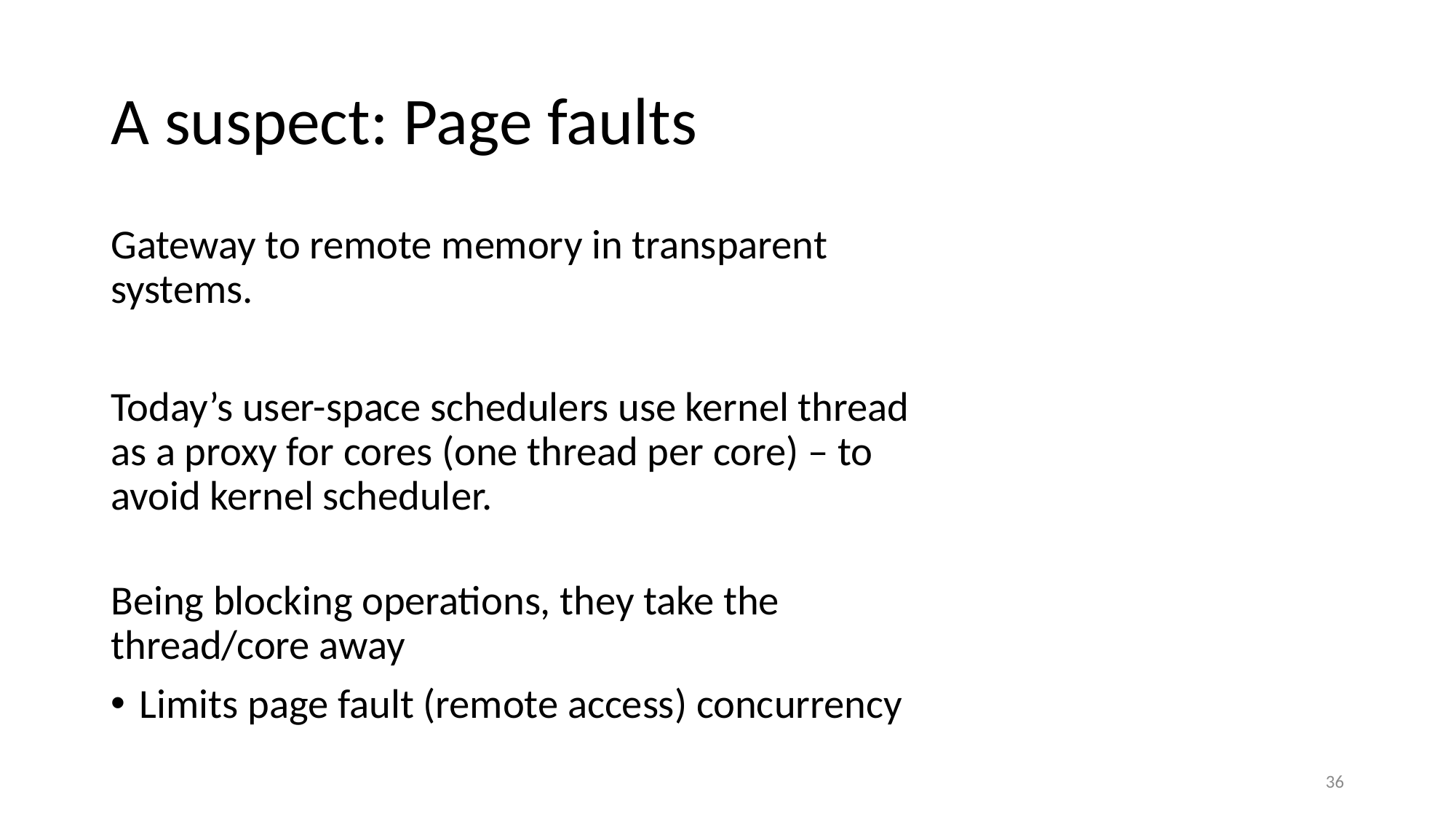

# A suspect: Page faults
Gateway to remote memory in transparent systems.

Today’s user-space schedulers use kernel thread as a proxy for cores (one thread per core) – to avoid kernel scheduler.

Being blocking operations, they take the thread/core away
Limits page fault (remote access) concurrency

36